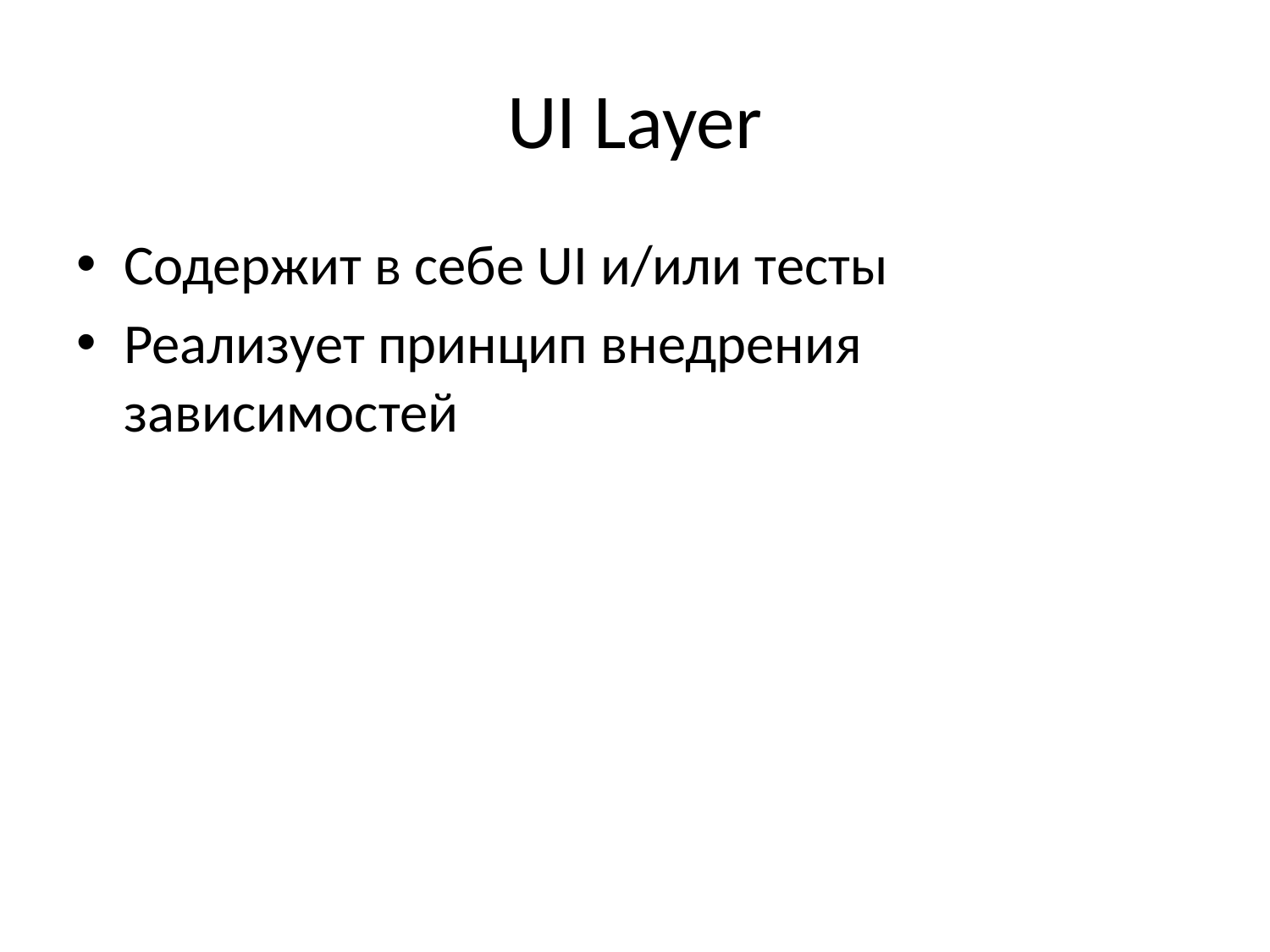

# UI Layer
Содержит в себе UI и/или тесты
Реализует принцип внедрения зависимостей